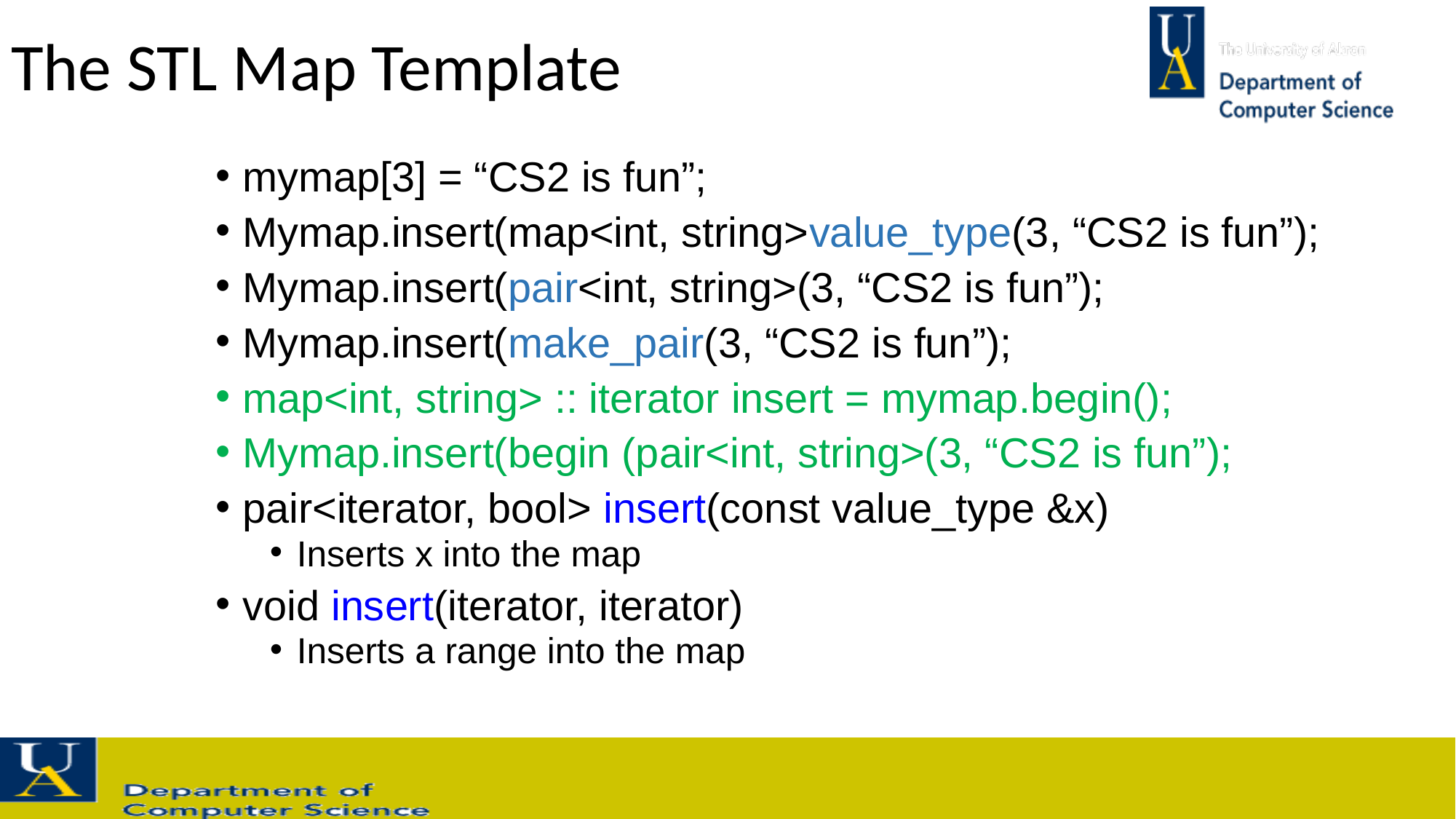

# The STL Map Template
mymap[3] = “CS2 is fun”;
Mymap.insert(map<int, string>value_type(3, “CS2 is fun”);
Mymap.insert(pair<int, string>(3, “CS2 is fun”);
Mymap.insert(make_pair(3, “CS2 is fun”);
map<int, string> :: iterator insert = mymap.begin();
Mymap.insert(begin (pair<int, string>(3, “CS2 is fun”);
pair<iterator, bool> insert(const value_type &x)
Inserts x into the map
void insert(iterator, iterator)
Inserts a range into the map